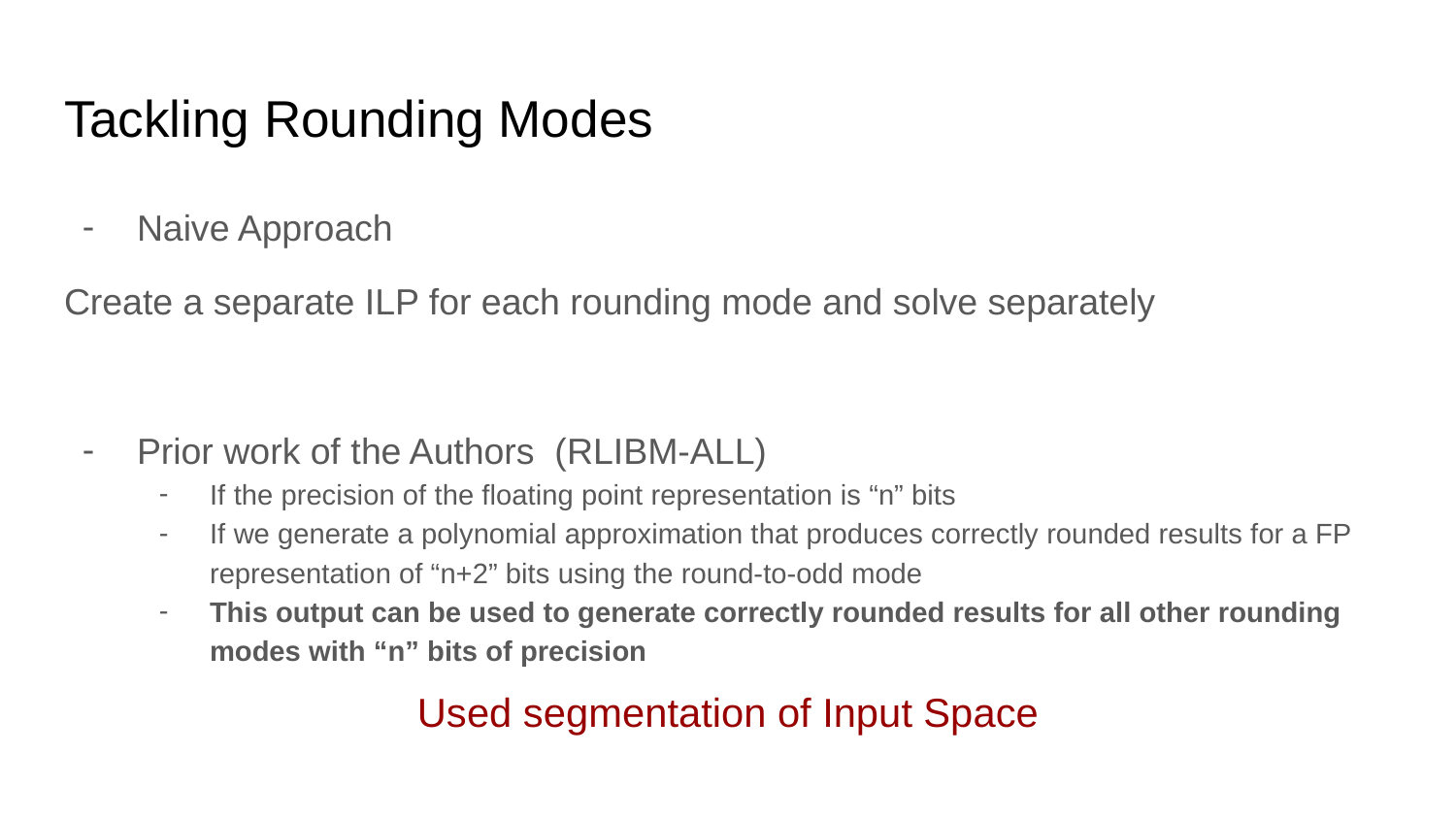

# Tackling Rounding Modes
Naive Approach
Create a separate ILP for each rounding mode and solve separately

Prior work of the Authors  (RLIBM-ALL)
If the precision of the floating point representation is “n” bits
If we generate a polynomial approximation that produces correctly rounded results for a FP representation of “n+2” bits using the round-to-odd mode
This output can be used to generate correctly rounded results for all other rounding modes with “n” bits of precision
Used segmentation of Input Space